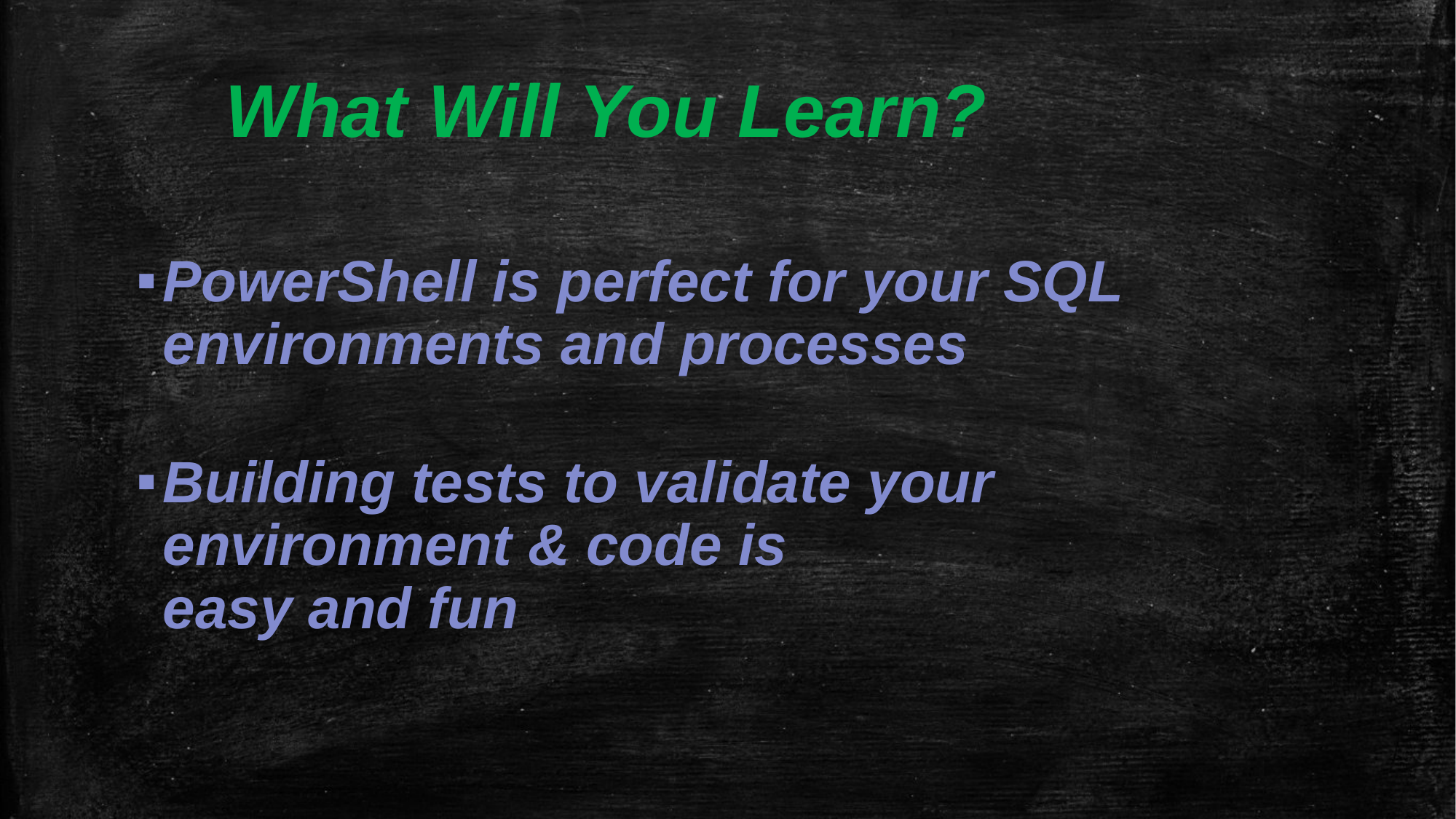

# What Will You Learn?
PowerShell is perfect for your SQL environments and processes
Building tests to validate your environment & code is
easy and fun